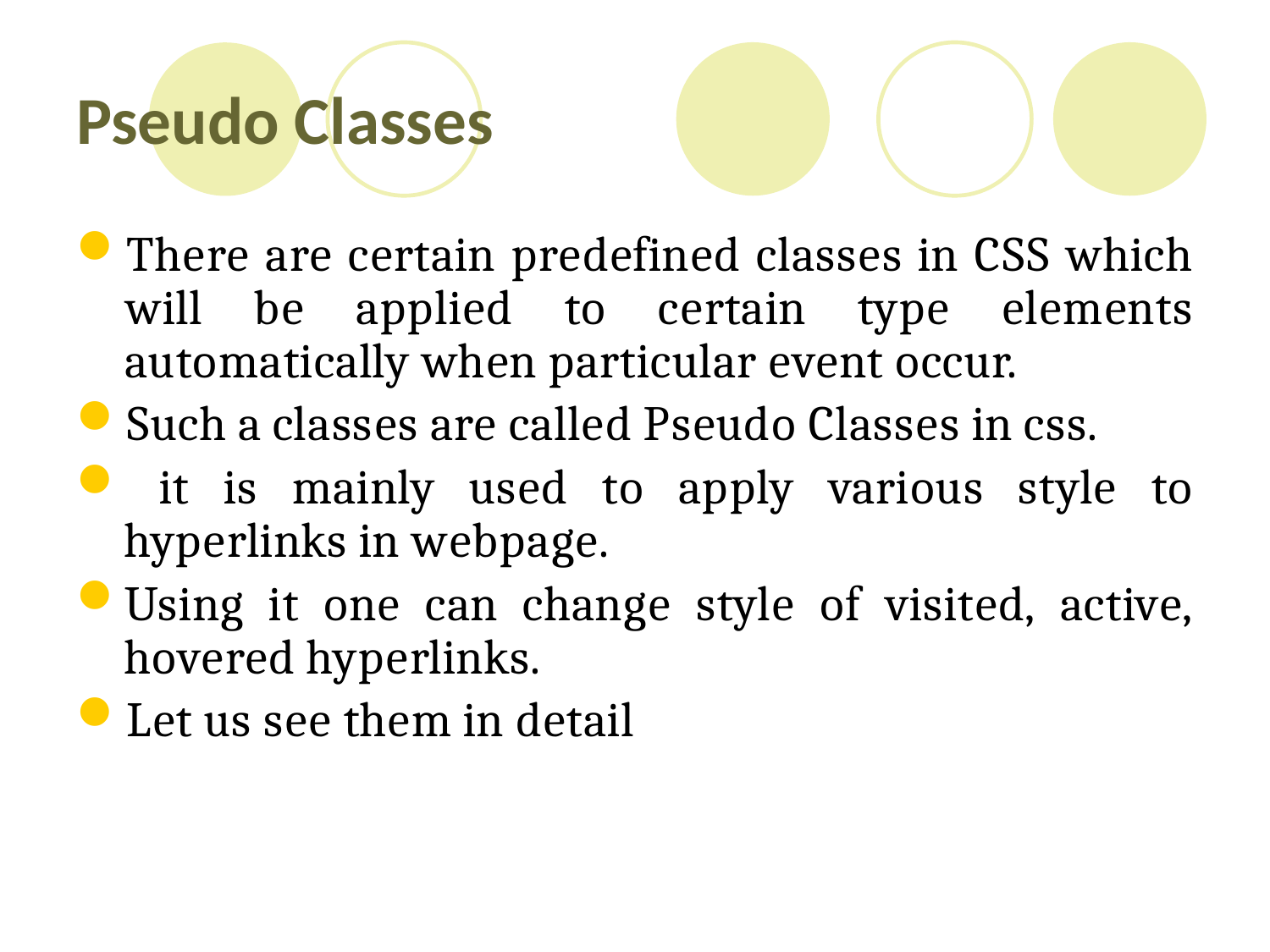

# Pseudo Classes
There are certain predefined classes in CSS which will be applied to certain type elements automatically when particular event occur.
Such a classes are called Pseudo Classes in css.
 it is mainly used to apply various style to hyperlinks in webpage.
Using it one can change style of visited, active, hovered hyperlinks.
Let us see them in detail